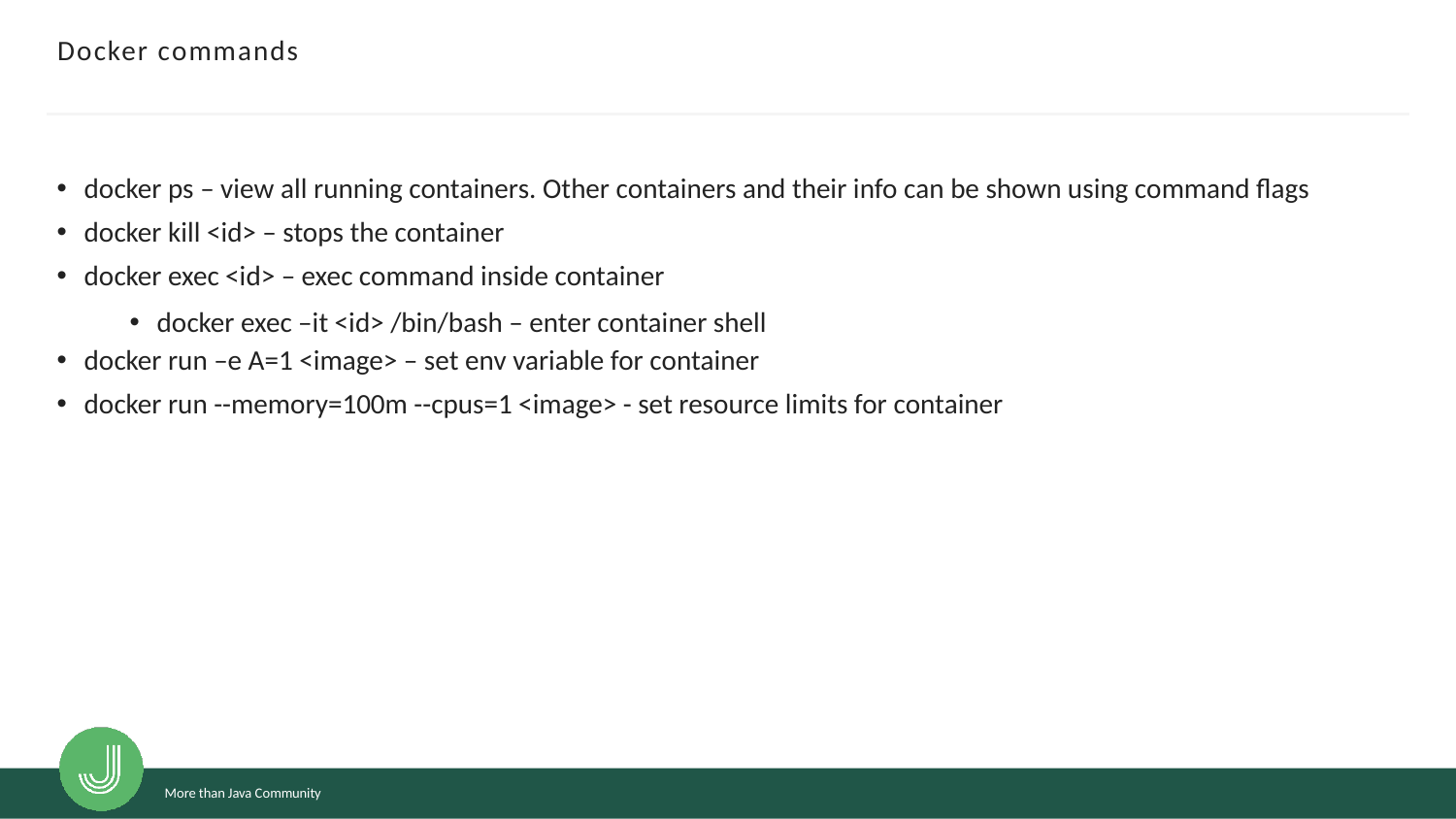

# Docker commands
docker ps – view all running containers. Other containers and their info can be shown using command flags
docker kill <id> – stops the container
docker exec <id> – exec command inside container
docker exec –it <id> /bin/bash – enter container shell
docker run –e A=1 <image> – set env variable for container
docker run --memory=100m --cpus=1 <image> - set resource limits for container